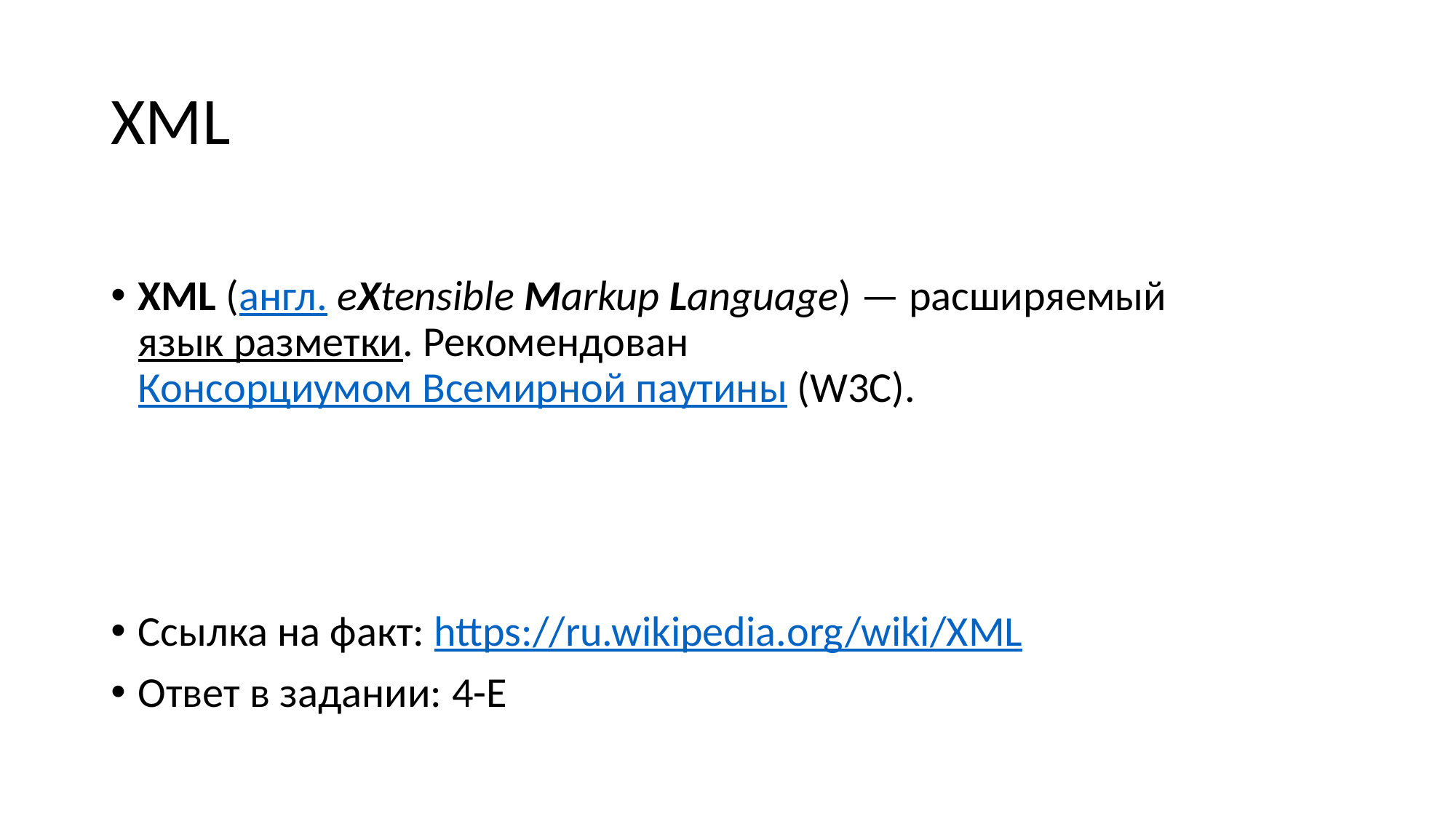

# XML
XML (англ. eXtensible Markup Language) — расширяемый язык разметки. Рекомендован Консорциумом Всемирной паутины (W3C).

Ссылка на факт: https://ru.wikipedia.org/wiki/XML
Ответ в задании: 4-E